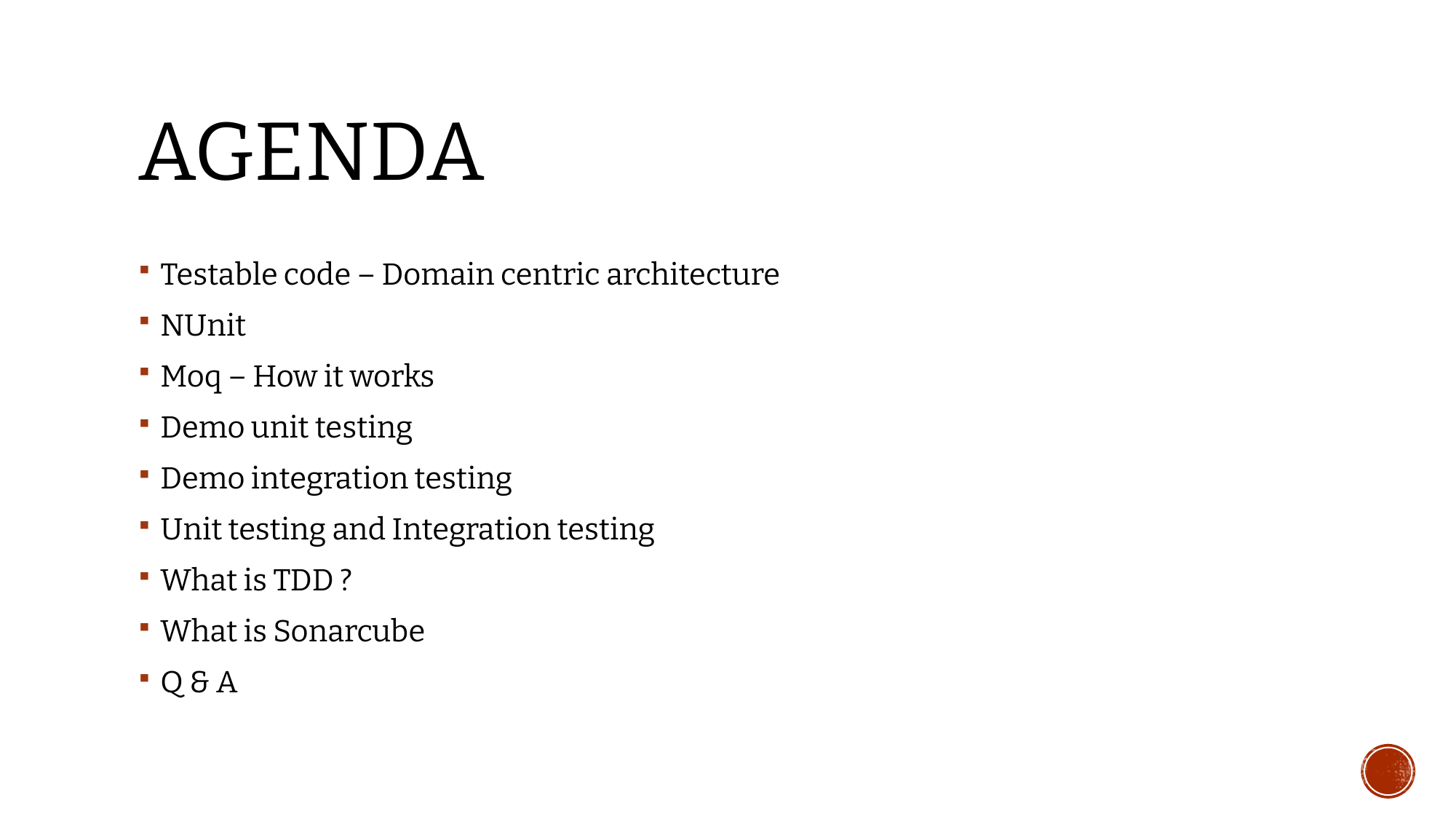

# Agenda
Testable code – Domain centric architecture
NUnit
Moq – How it works
Demo unit testing
Demo integration testing
Unit testing and Integration testing
What is TDD ?
What is Sonarcube
Q & A